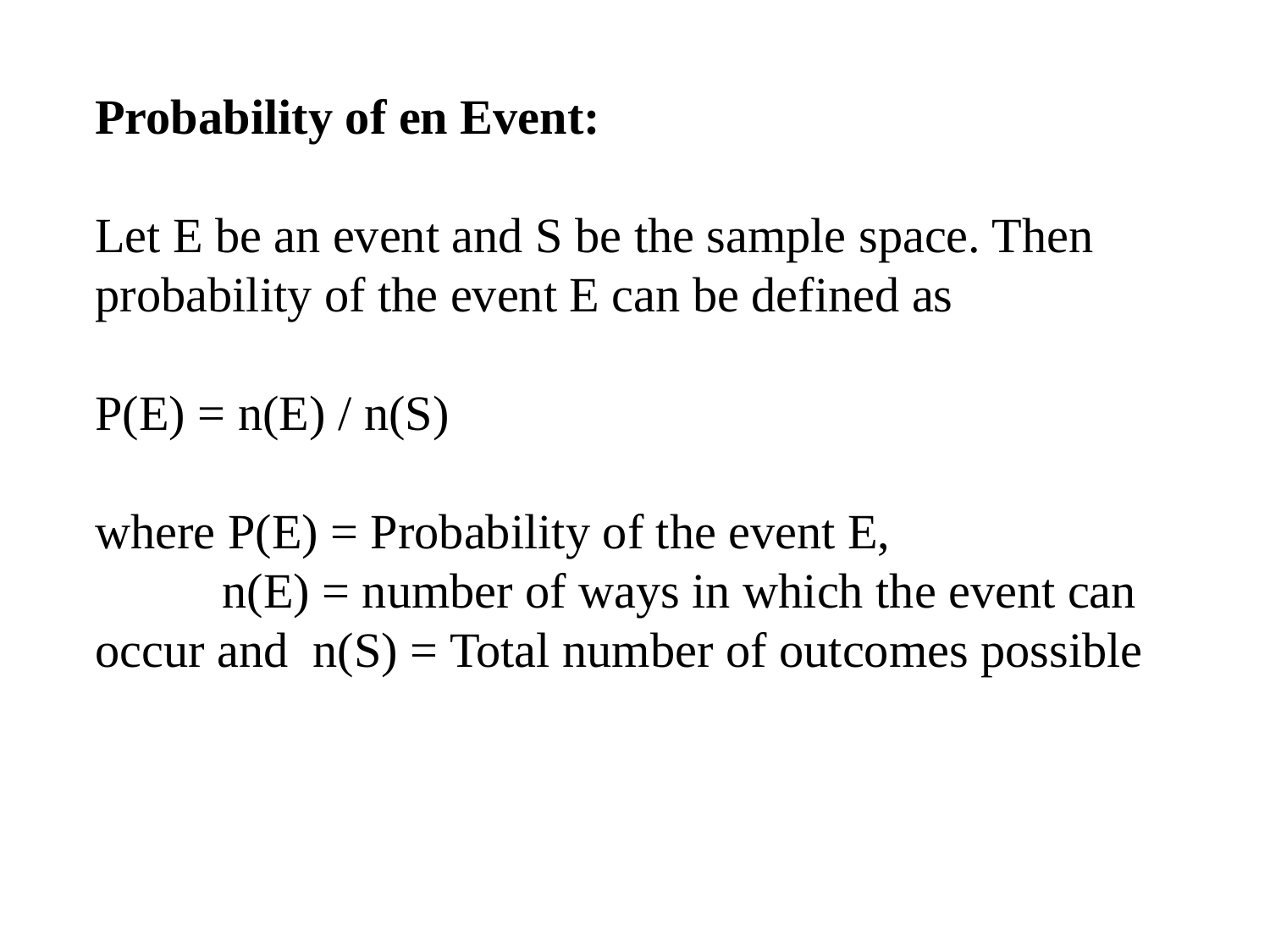

# Probability of en Event: Let E be an event and S be the sample space. Then probability of the event E can be defined as P(E) = n(E) / n(S)   where P(E) = Probability of the event E, n(E) = number of ways in which the event can occur and  n(S) = Total number of outcomes possible